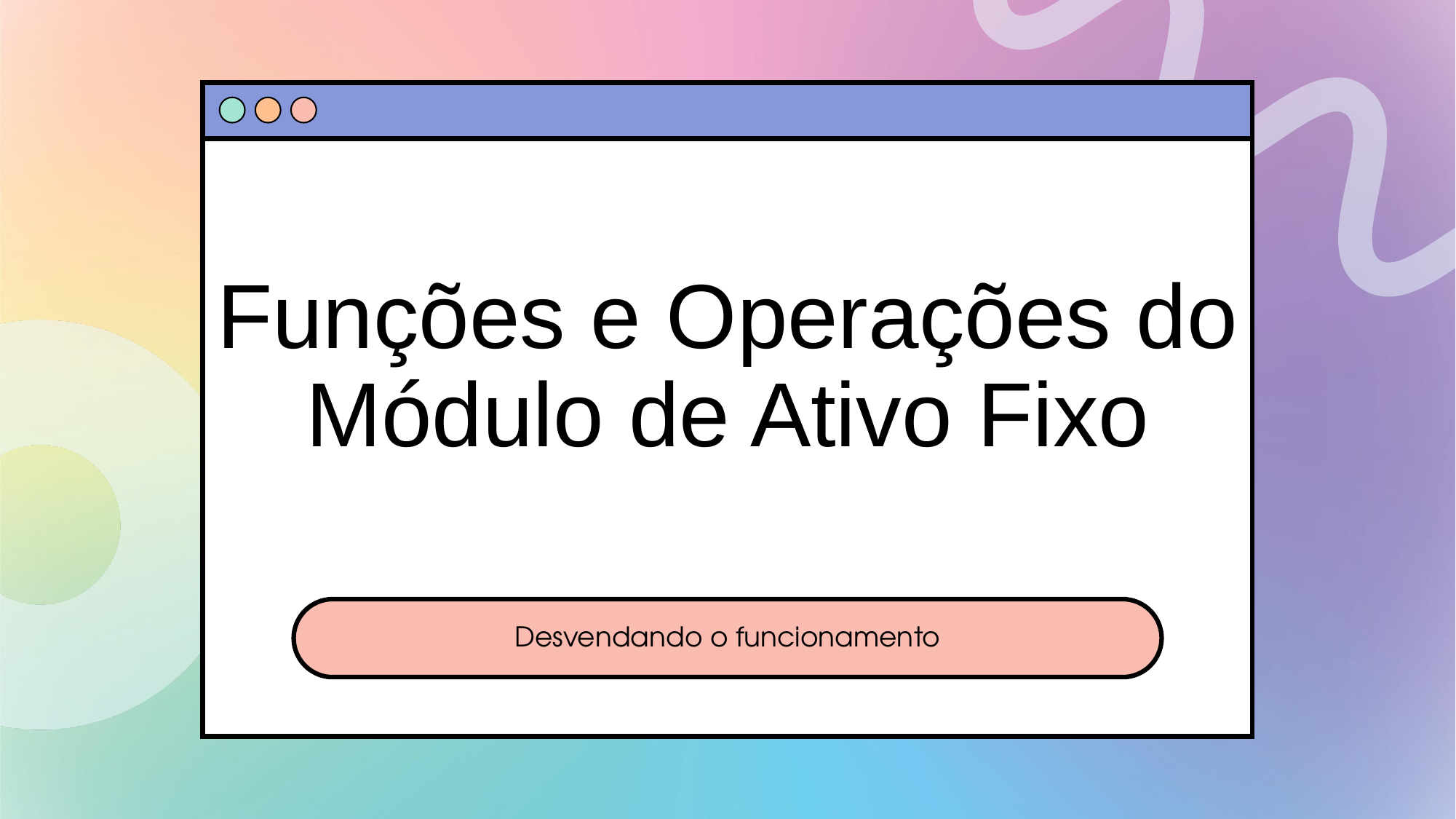

# Funções e Operações do Módulo de Ativo Fixo
Desvendando o funcionamento